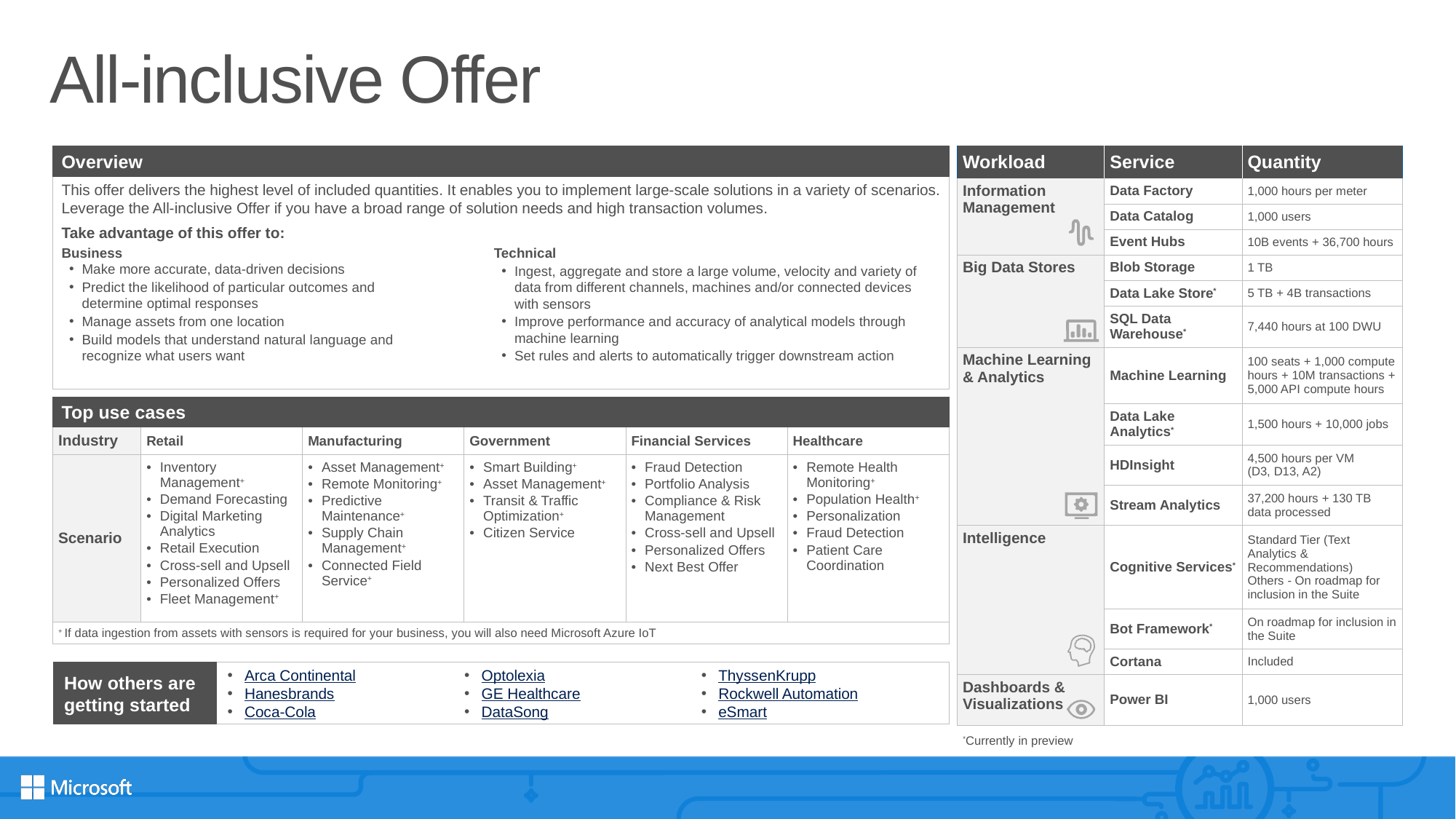

12
# All-inclusive Offer
Overview
| Workload | Service | Quantity |
| --- | --- | --- |
| Information Management | Data Factory | 1,000 hours per meter |
|  | Data Catalog | 1,000 users |
|  | Event Hubs | 10B events + 36,700 hours |
| Big Data Stores | Blob Storage | 1 TB |
|  | Data Lake Store\* | 5 TB + 4B transactions |
|  | SQL Data Warehouse\* | 7,440 hours at 100 DWU |
| Machine Learning & Analytics | Machine Learning | 100 seats + 1,000 compute hours + 10M transactions + 5,000 API compute hours |
|  | Data Lake Analytics\* | 1,500 hours + 10,000 jobs |
|  | HDInsight | 4,500 hours per VM (D3, D13, A2) |
|  | Stream Analytics | 37,200 hours + 130 TB data processed |
| Intelligence | Cognitive Services\* | Standard Tier (Text Analytics & Recommendations) Others - On roadmap for inclusion in the Suite |
|  | Bot Framework\* | On roadmap for inclusion in the Suite |
|  | Cortana | Included |
| Dashboards & Visualizations | Power BI | 1,000 users |
This offer delivers the highest level of included quantities. It enables you to implement large-scale solutions in a variety of scenarios. Leverage the All-inclusive Offer if you have a broad range of solution needs and high transaction volumes.
Take advantage of this offer to:
Business
Make more accurate, data-driven decisions
Predict the likelihood of particular outcomes and
determine optimal responses
Manage assets from one location
Build models that understand natural language and
recognize what users want

Technical
Ingest, aggregate and store a large volume, velocity and variety of data from different channels, machines and/or connected devices
with sensors
Improve performance and accuracy of analytical models through machine learning
Set rules and alerts to automatically trigger downstream action

| Top use cases |  |  |  |  |  |
| --- | --- | --- | --- | --- | --- |
| Industry | Retail | Manufacturing | Government | Financial Services | Healthcare |
| Scenario | Inventory Management+ Demand Forecasting Digital Marketing Analytics Retail Execution Cross-sell and Upsell Personalized Offers Fleet Management+ | Asset Management+ Remote Monitoring+ Predictive Maintenance+ Supply Chain Management+ Connected Field Service+ | Smart Building+ Asset Management+ Transit & Traffic Optimization+ Citizen Service | Fraud Detection Portfolio Analysis Compliance & Risk Management Cross-sell and Upsell Personalized Offers Next Best Offer | Remote Health Monitoring+ Population Health+ Personalization Fraud Detection Patient Care Coordination |
| + If data ingestion from assets with sensors is required for your business, you will also need Microsoft Azure IoT |  |  |  |  |  |

How others are getting started
Arca Continental
Hanesbrands
Coca-Cola
Optolexia
GE Healthcare
DataSong
ThyssenKrupp
Rockwell Automation
eSmart

*Currently in preview